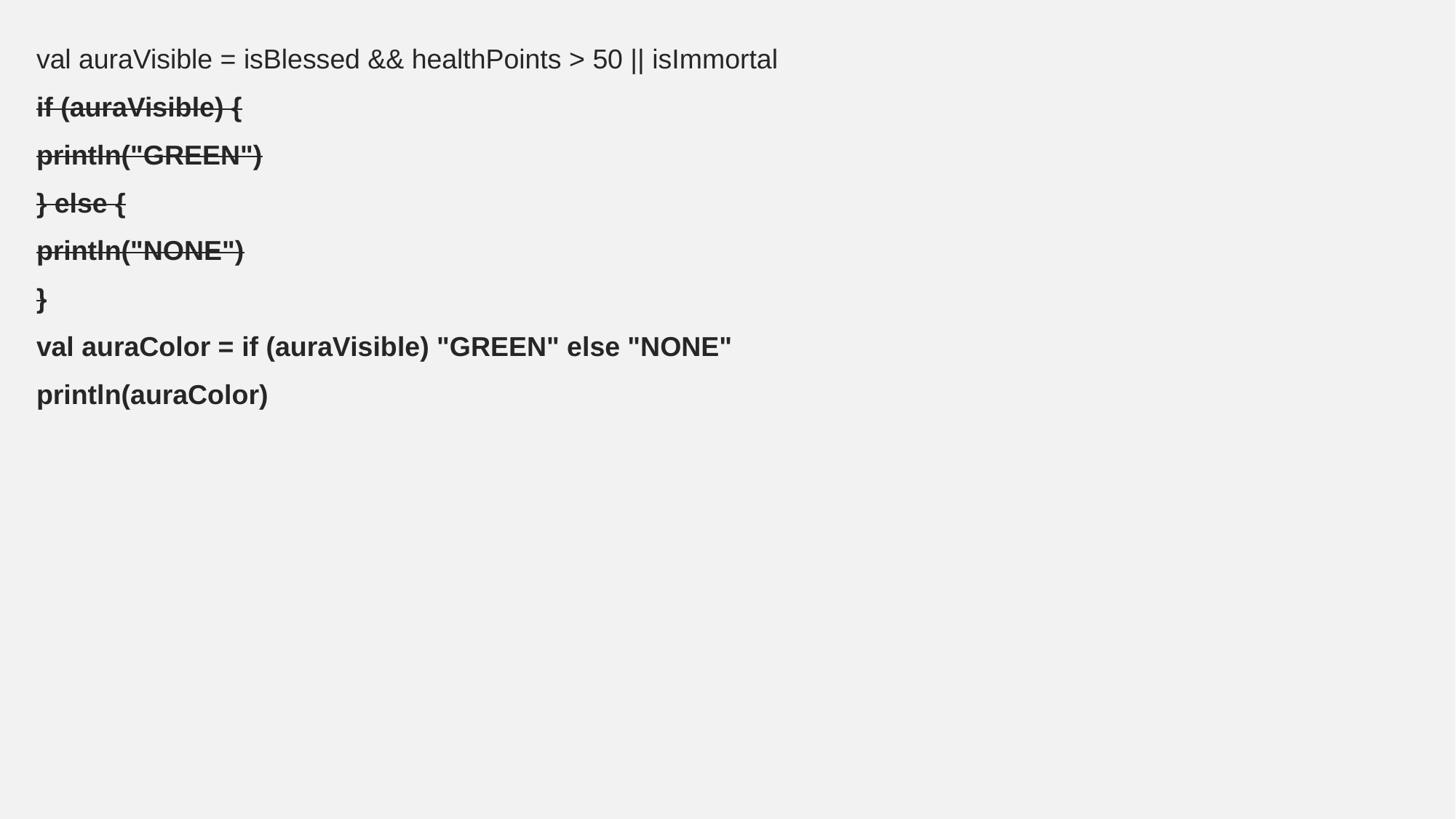

val auraVisible = isBlessed && healthPoints > 50 || isImmortal
if (auraVisible) {
println("GREEN")
} else {
println("NONE")
}
val auraColor = if (auraVisible) "GREEN" else "NONE"
println(auraColor)